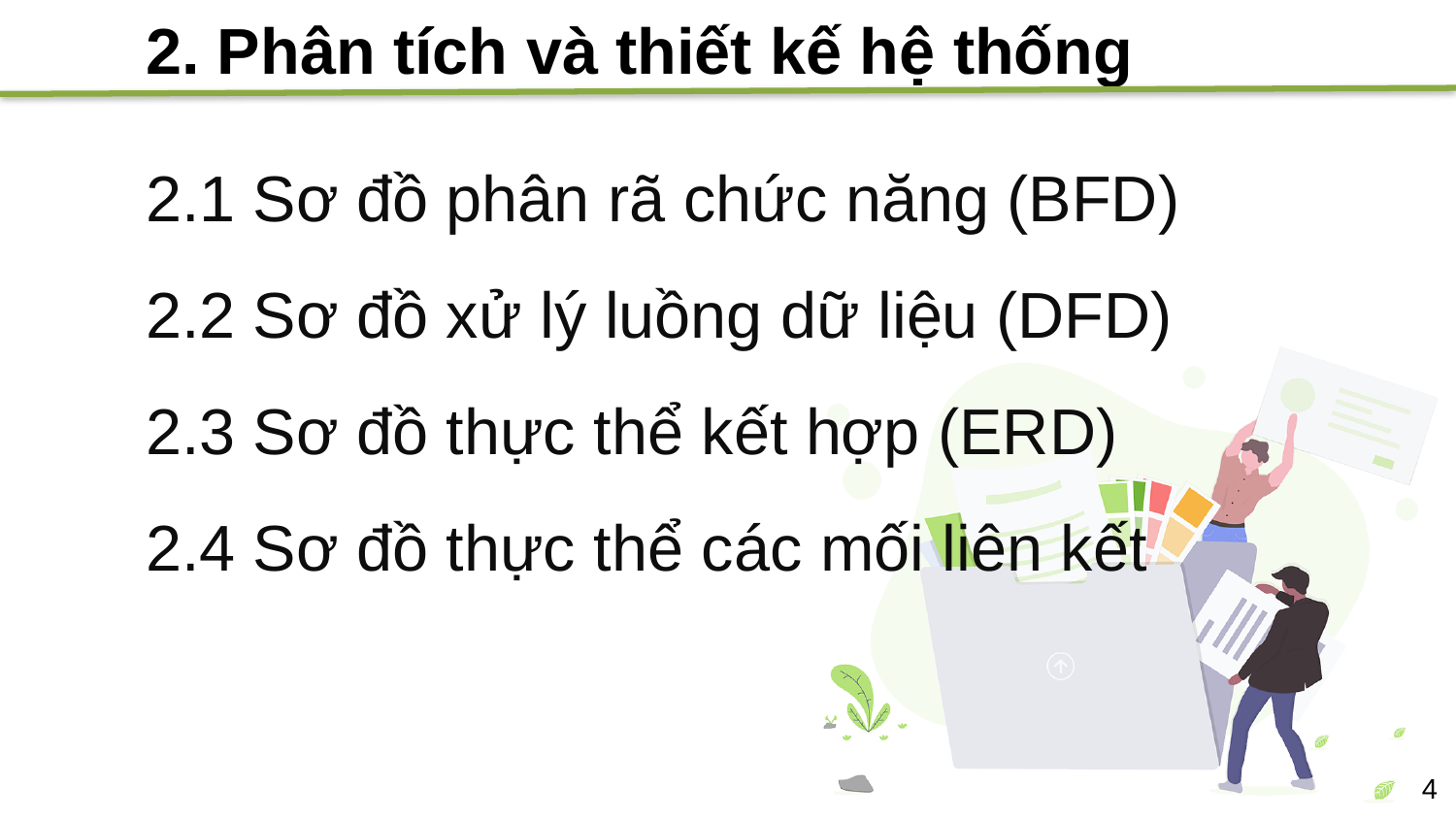

2. Phân tích và thiết kế hệ thống
2.1 Sơ đồ phân rã chức năng (BFD)
2.2 Sơ đồ xử lý luồng dữ liệu (DFD)
2.3 Sơ đồ thực thể kết hợp (ERD)
2.4 Sơ đồ thực thể các mối liên kết
4